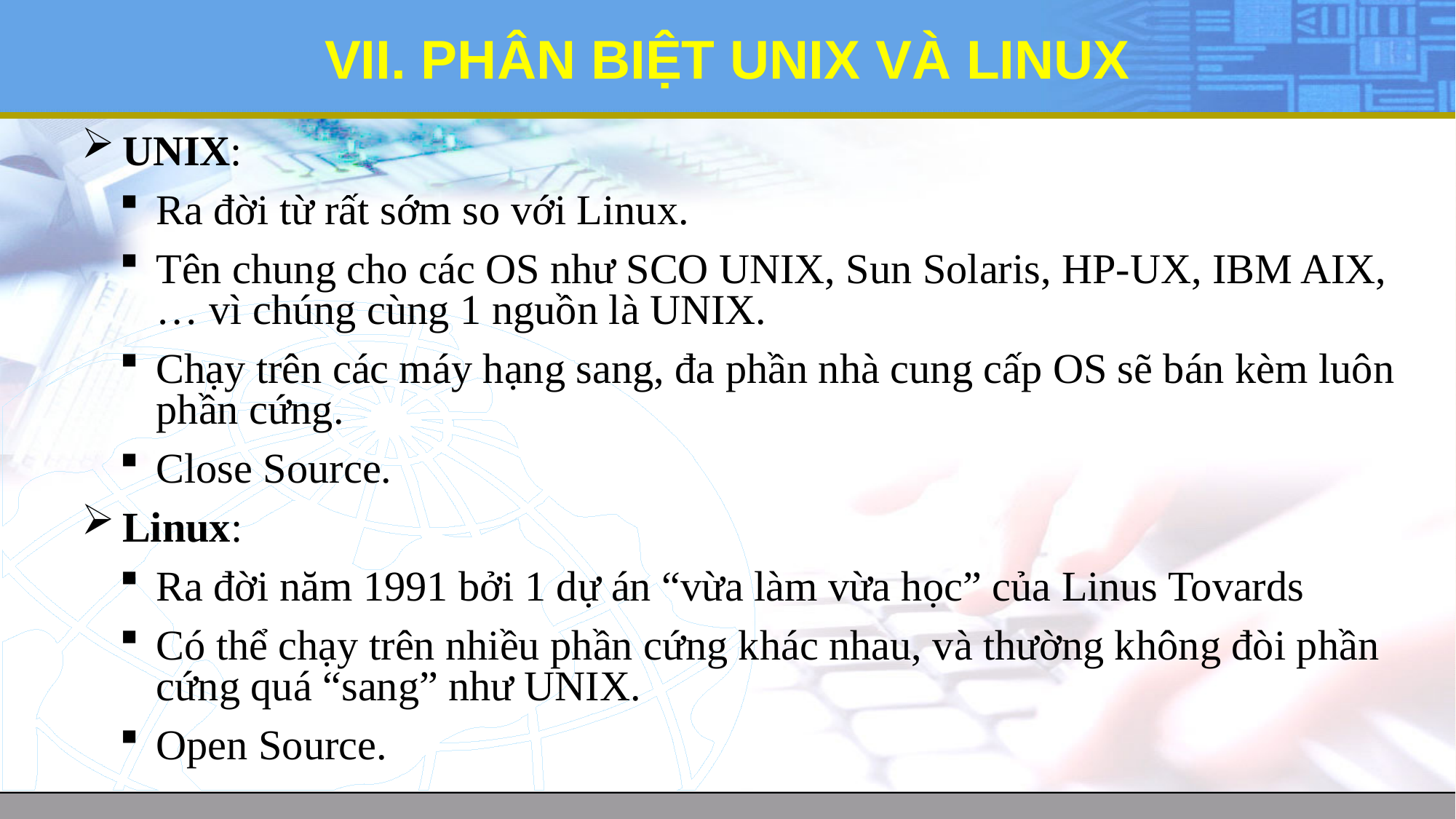

# VII. PHÂN BIỆT UNIX VÀ LINUX
UNIX:
Ra đời từ rất sớm so với Linux.
Tên chung cho các OS như SCO UNIX, Sun Solaris, HP-UX, IBM AIX,… vì chúng cùng 1 nguồn là UNIX.
Chạy trên các máy hạng sang, đa phần nhà cung cấp OS sẽ bán kèm luôn phần cứng.
Close Source.
Linux:
Ra đời năm 1991 bởi 1 dự án “vừa làm vừa học” của Linus Tovards
Có thể chạy trên nhiều phần cứng khác nhau, và thường không đòi phần cứng quá “sang” như UNIX.
Open Source.